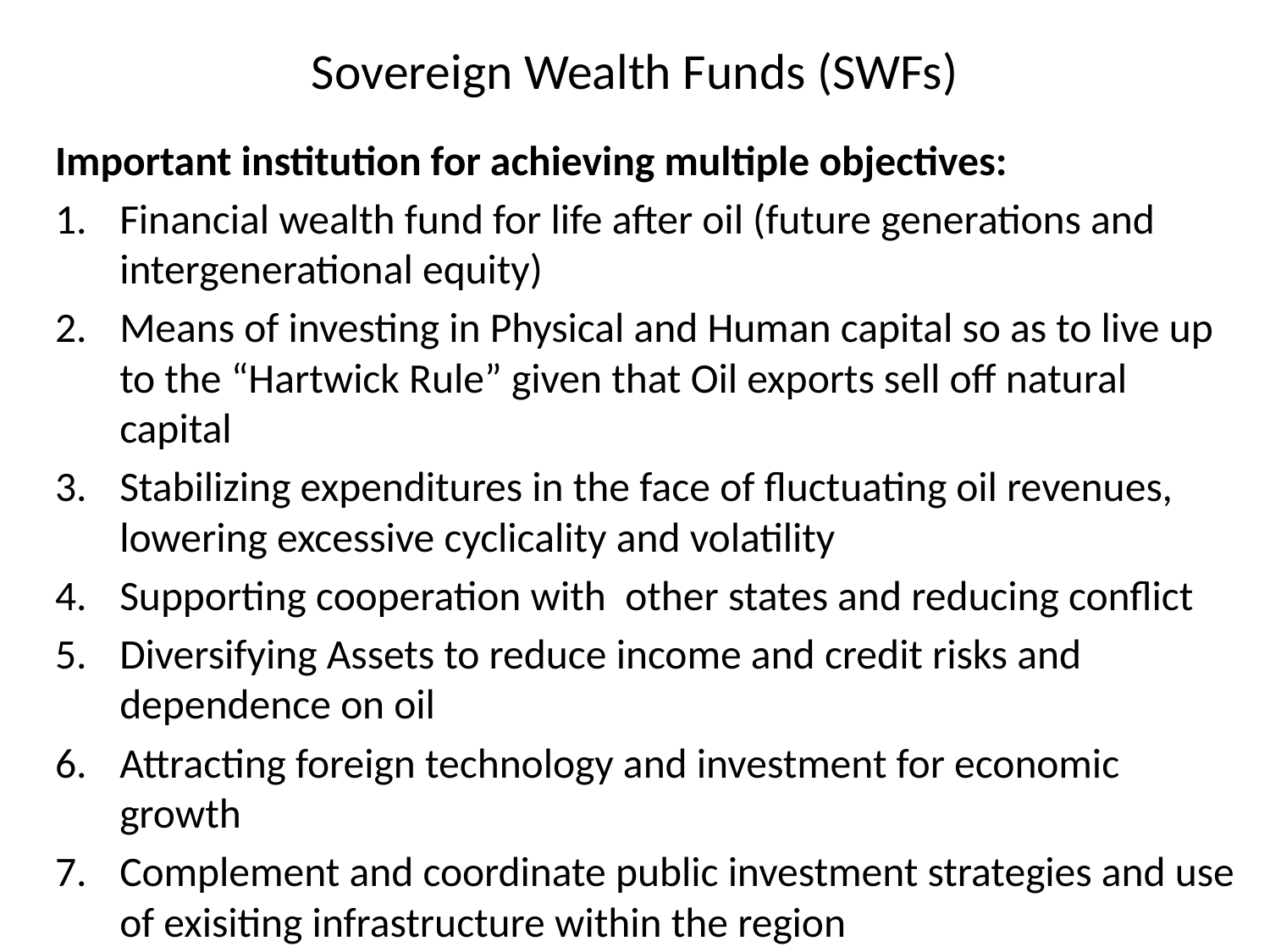

# Sovereign Wealth Funds (SWFs)
Important institution for achieving multiple objectives:
Financial wealth fund for life after oil (future generations and intergenerational equity)
Means of investing in Physical and Human capital so as to live up to the “Hartwick Rule” given that Oil exports sell off natural capital
Stabilizing expenditures in the face of fluctuating oil revenues, lowering excessive cyclicality and volatility
Supporting cooperation with  other states and reducing conflict
Diversifying Assets to reduce income and credit risks and dependence on oil
Attracting foreign technology and investment for economic growth
Complement and coordinate public investment strategies and use of exisiting infrastructure within the region